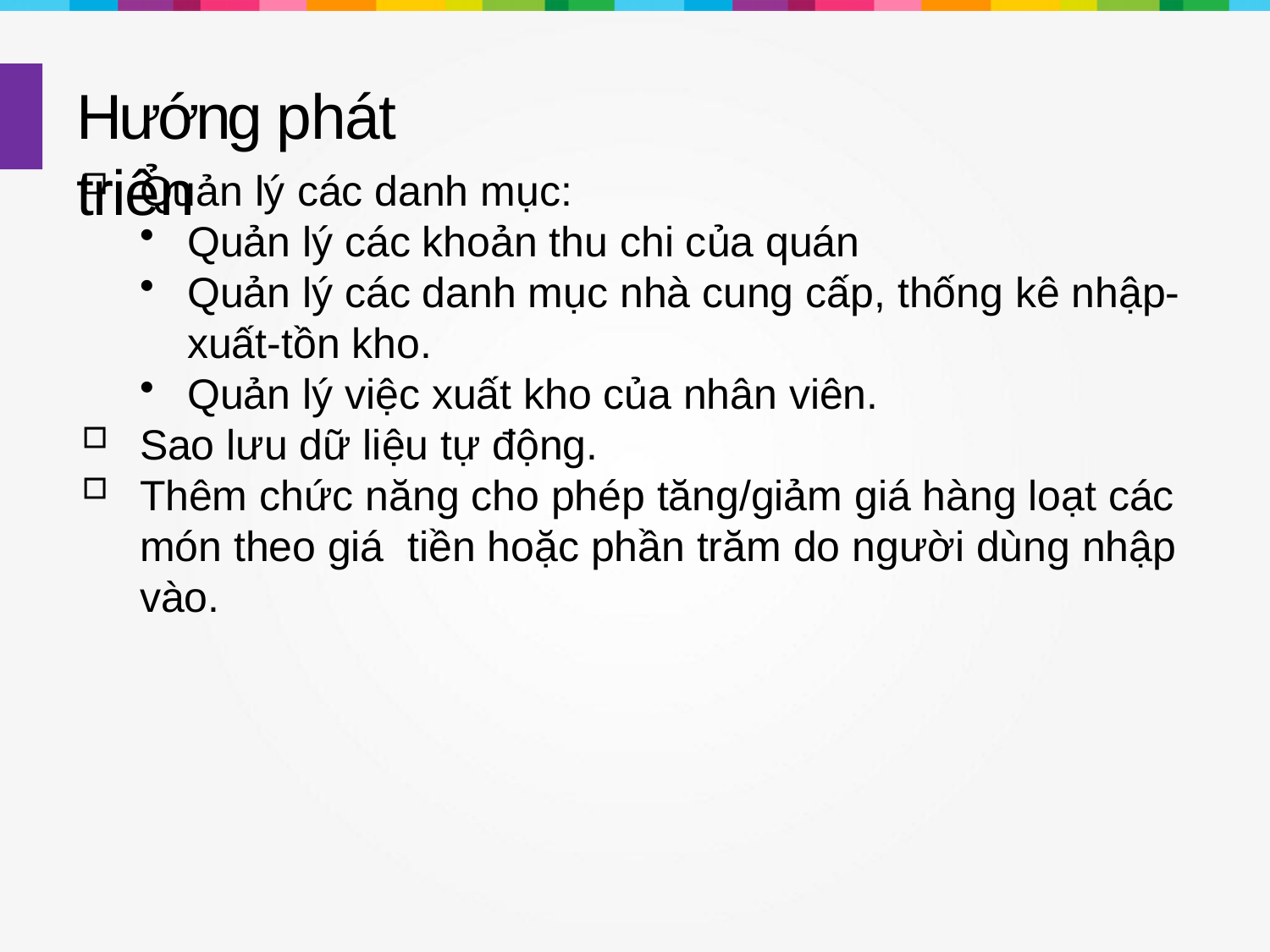

# Hướng phát triển
Quản lý các danh mục:
Quản lý các khoản thu chi của quán
Quản lý các danh mục nhà cung cấp, thống kê nhập-xuất-tồn kho.
Quản lý việc xuất kho của nhân viên.
Sao lưu dữ liệu tự động.
Thêm chức năng cho phép tăng/giảm giá hàng loạt các món theo giá  tiền hoặc phần trăm do người dùng nhập vào.